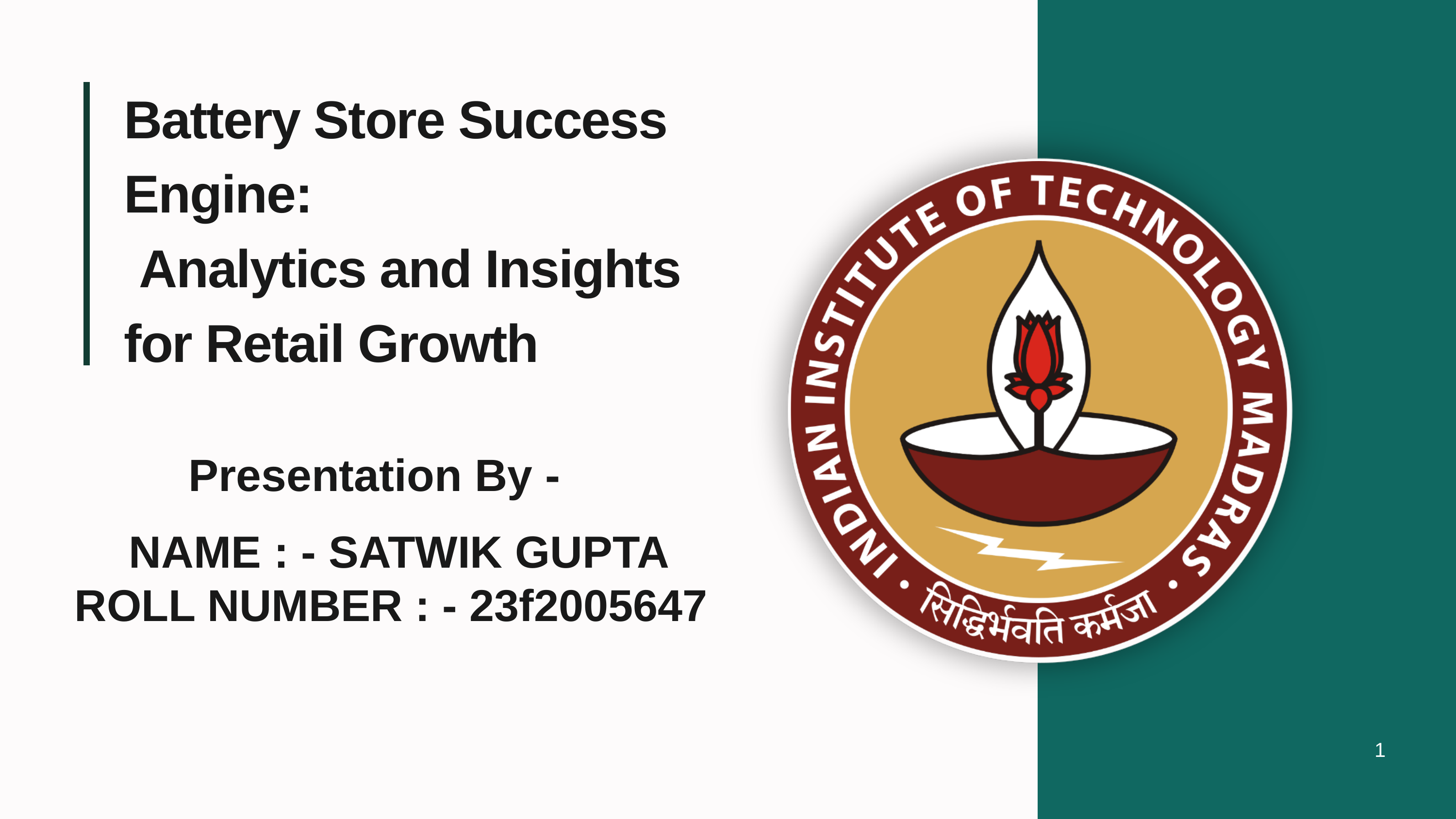

Battery Store Success Engine:
 Analytics and Insights for Retail Growth

Presentation By -
NAME : - SATWIK GUPTA
ROLL NUMBER : - 23f2005647
1